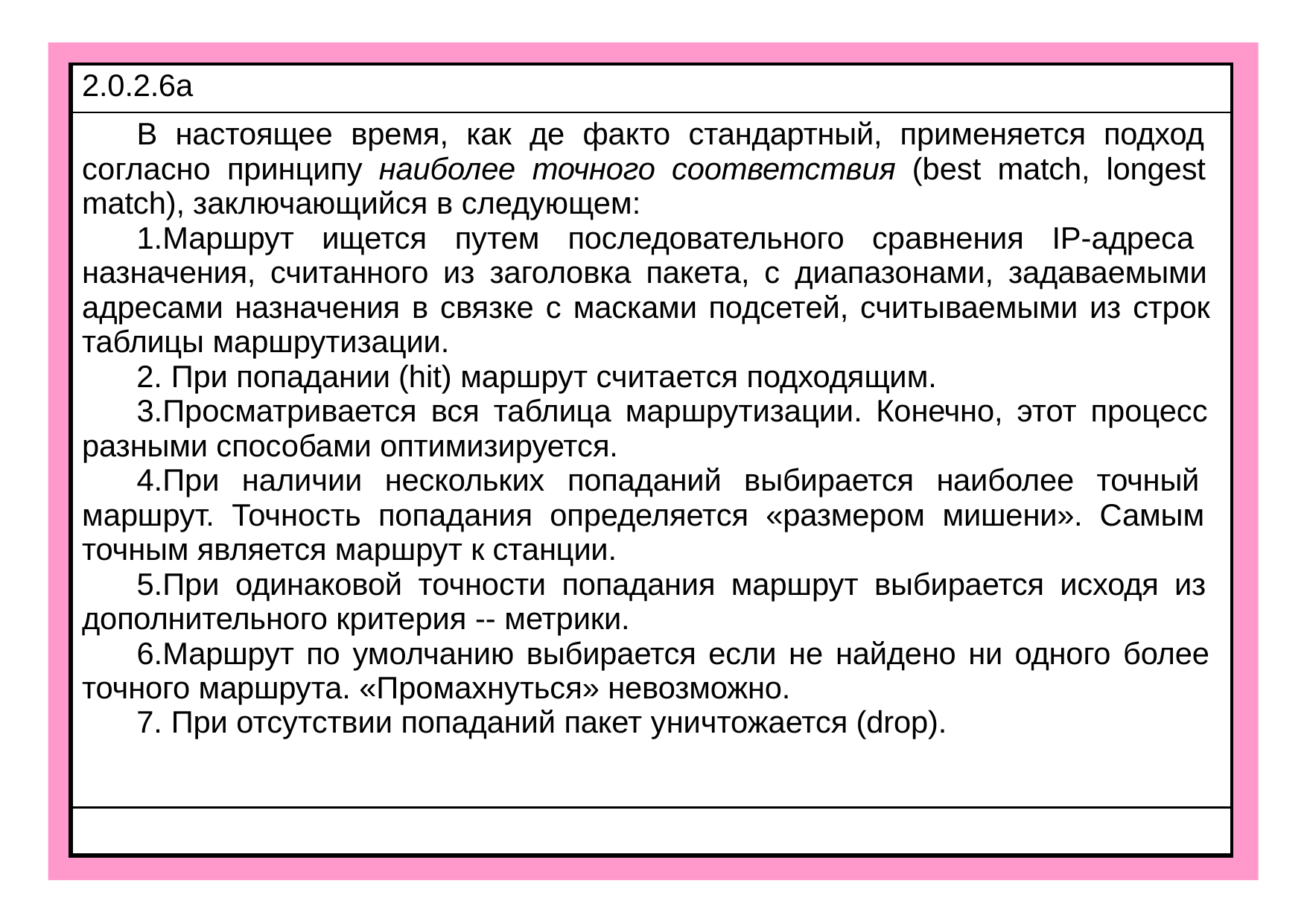

| 2.0.2.6a |
| --- |
| В настоящее время, как де факто стандартный, применяется подход согласно принципу наиболее точного соответствия (best match, longest match), заключающийся в следующем: Маршрут ищется путем последовательного сравнения IP-адреса назначения, считанного из заголовка пакета, с диапазонами, задаваемыми адресами назначения в связке с масками подсетей, считываемыми из строк таблицы маршрутизации. При попадании (hit) маршрут считается подходящим. Просматривается вся таблица маршрутизации. Конечно, этот процесс разными способами оптимизируется. При наличии нескольких попаданий выбирается наиболее точный маршрут. Точность попадания определяется «размером мишени». Самым точным является маршрут к станции. При одинаковой точности попадания маршрут выбирается исходя из дополнительного критерия -- метрики. Маршрут по умолчанию выбирается если не найдено ни одного более точного маршрута. «Промахнуться» невозможно. При отсутствии попаданий пакет уничтожается (drop). |
|  |